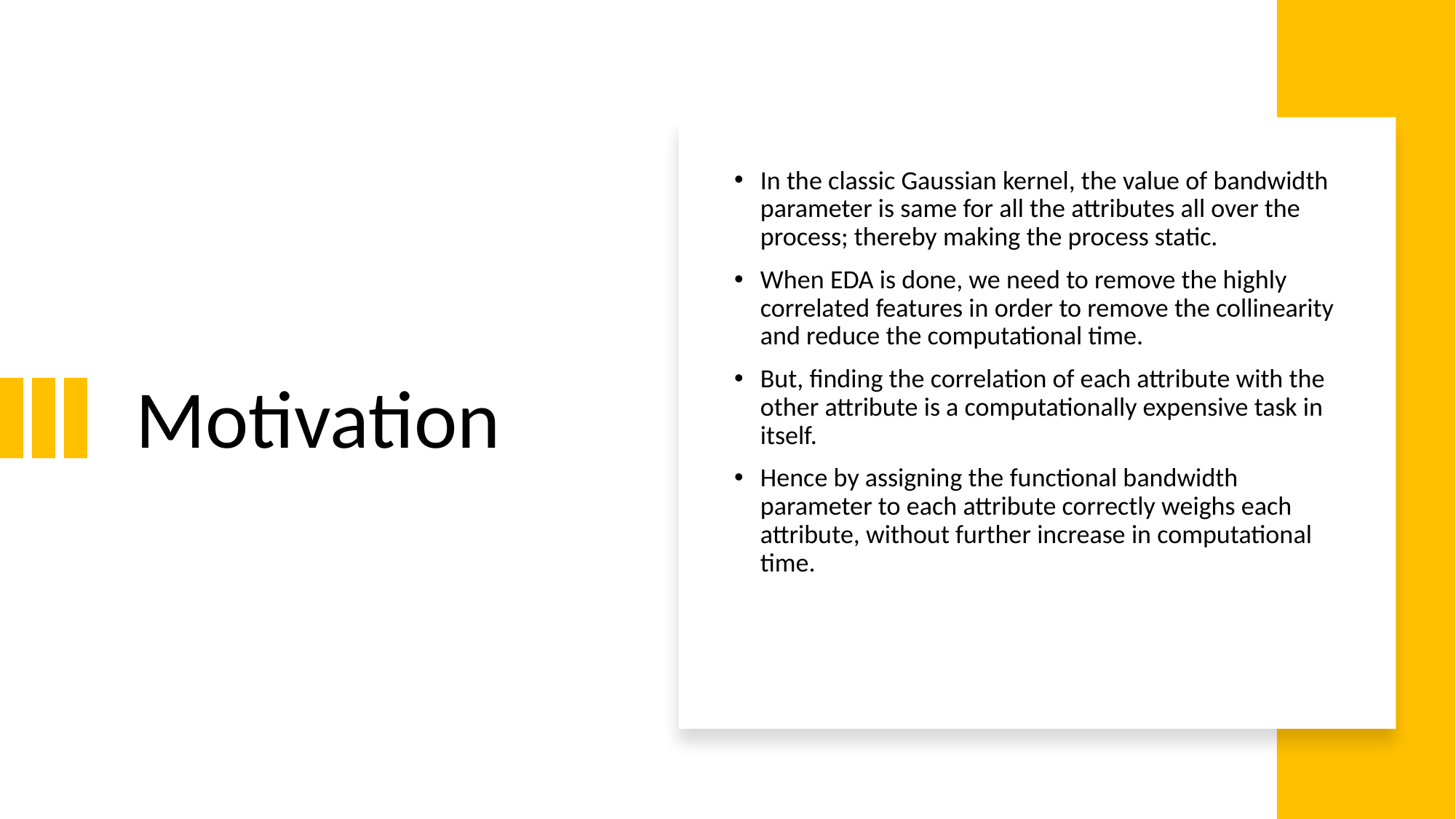

In the classic Gaussian kernel, the value of bandwidth parameter is same for all the attributes all over the process; thereby making the process static.
When EDA is done, we need to remove the highly correlated features in order to remove the collinearity and reduce the computational time.
But, finding the correlation of each attribute with the other attribute is a computationally expensive task in itself.
Hence by assigning the functional bandwidth parameter to each attribute correctly weighs each attribute, without further increase in computational time.

# Motivation